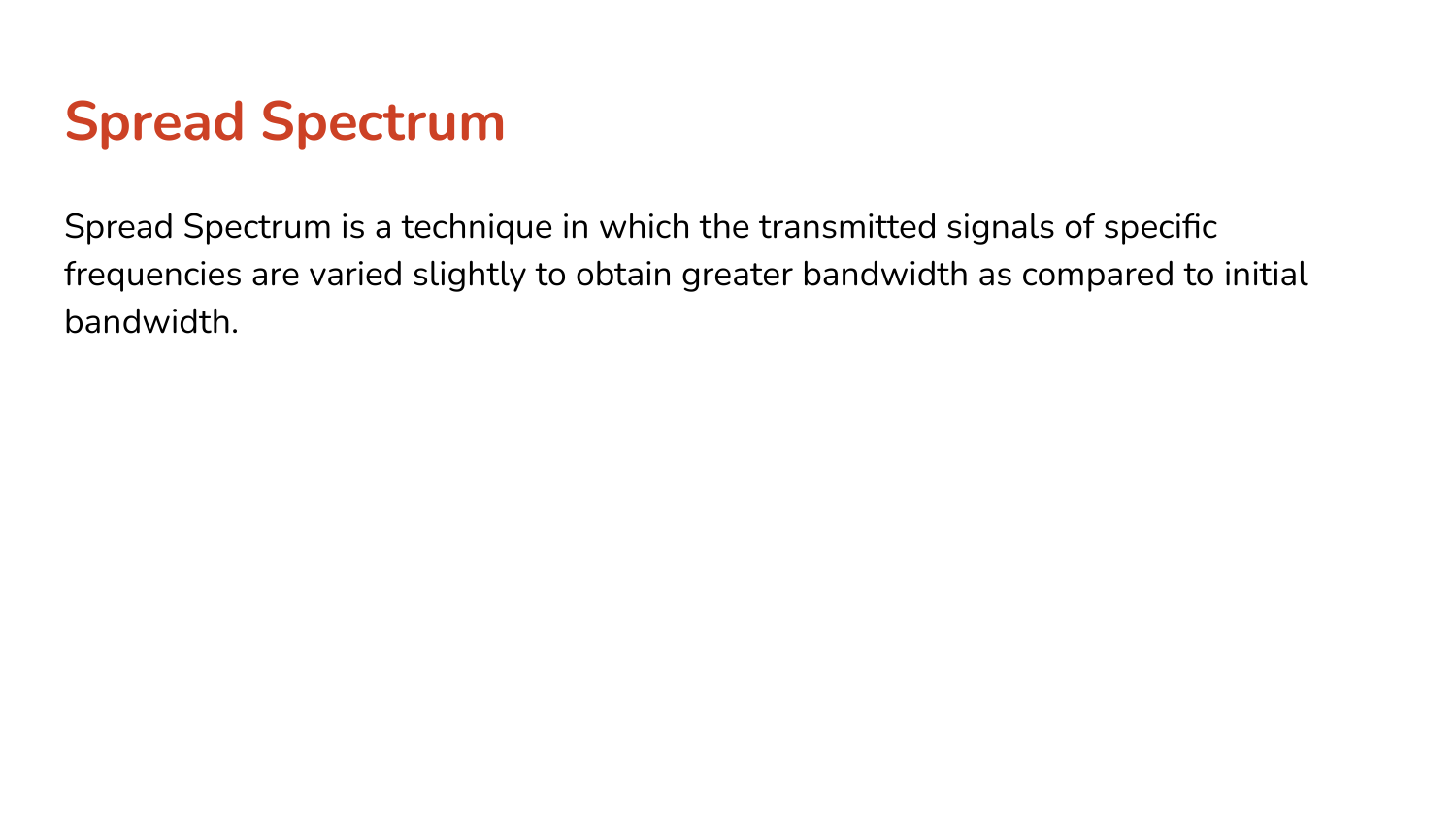

# Spread Spectrum
Spread Spectrum is a technique in which the transmitted signals of specific frequencies are varied slightly to obtain greater bandwidth as compared to initial bandwidth.